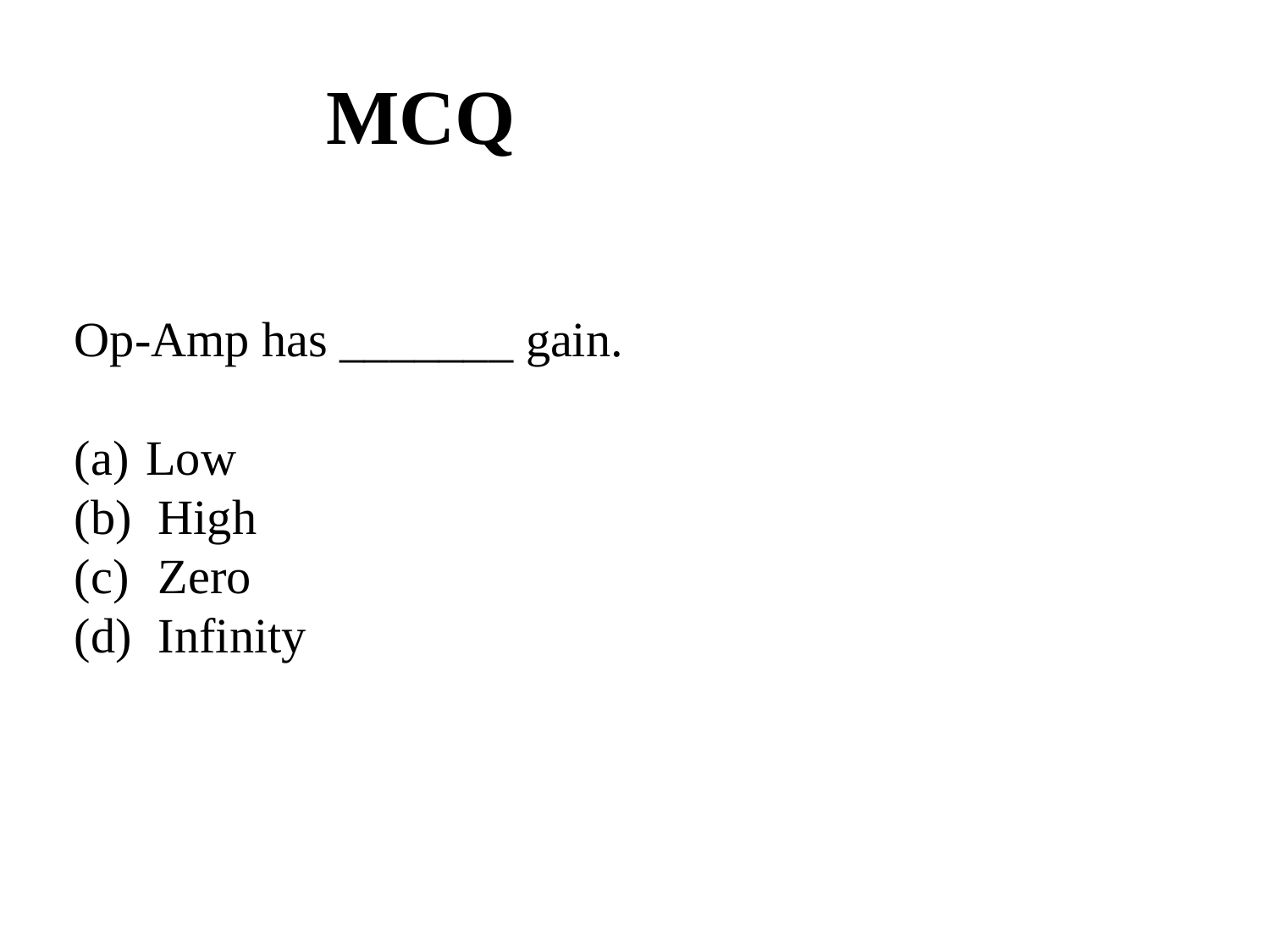

# MCQ
Op-Amp has _______ gain.

Low
 High
 Zero
 Infinity